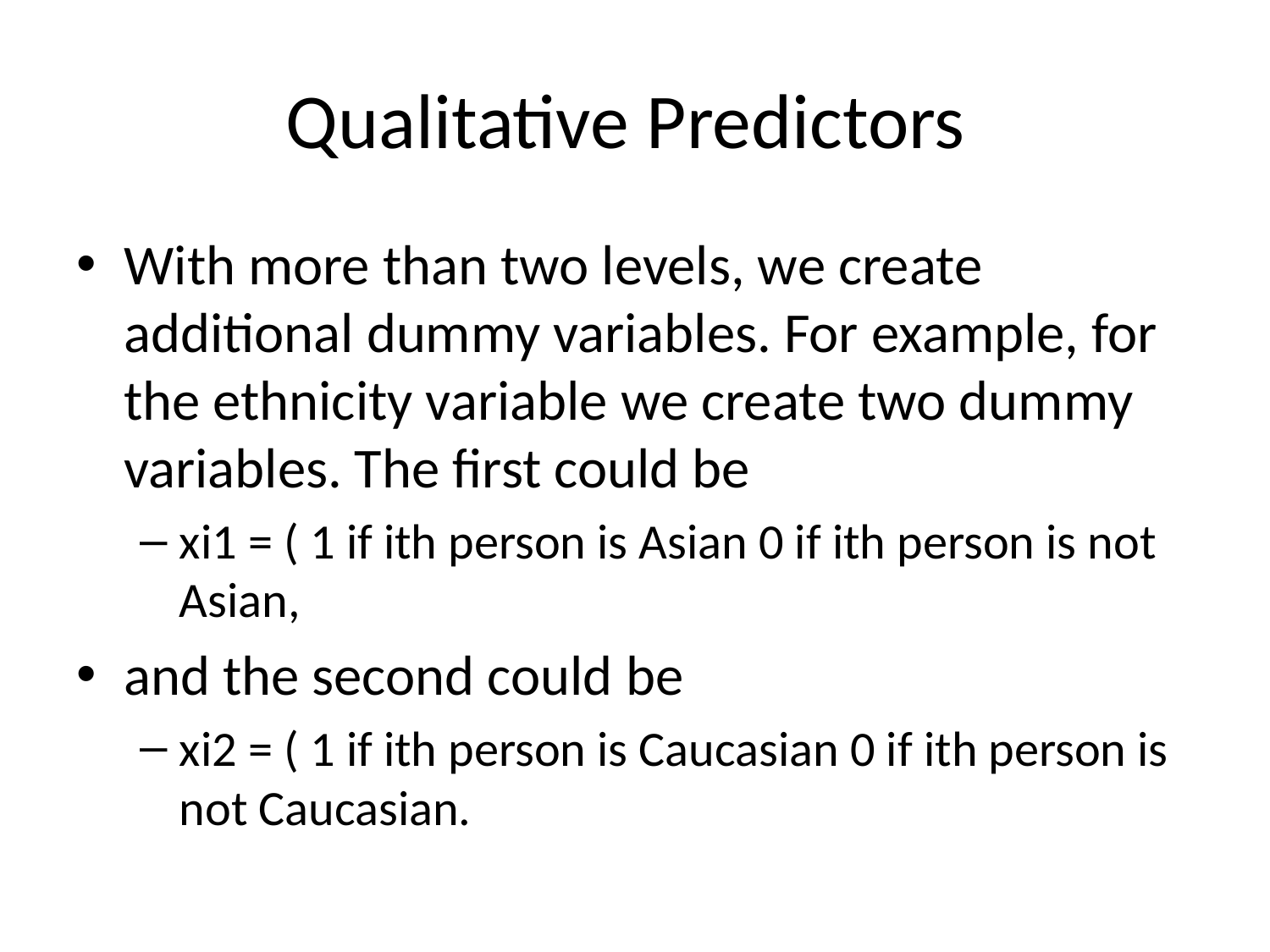

# Qualitative Predictors
With more than two levels, we create additional dummy variables. For example, for the ethnicity variable we create two dummy variables. The first could be
xi1 = ( 1 if ith person is Asian 0 if ith person is not Asian,
and the second could be
xi2 = ( 1 if ith person is Caucasian 0 if ith person is not Caucasian.